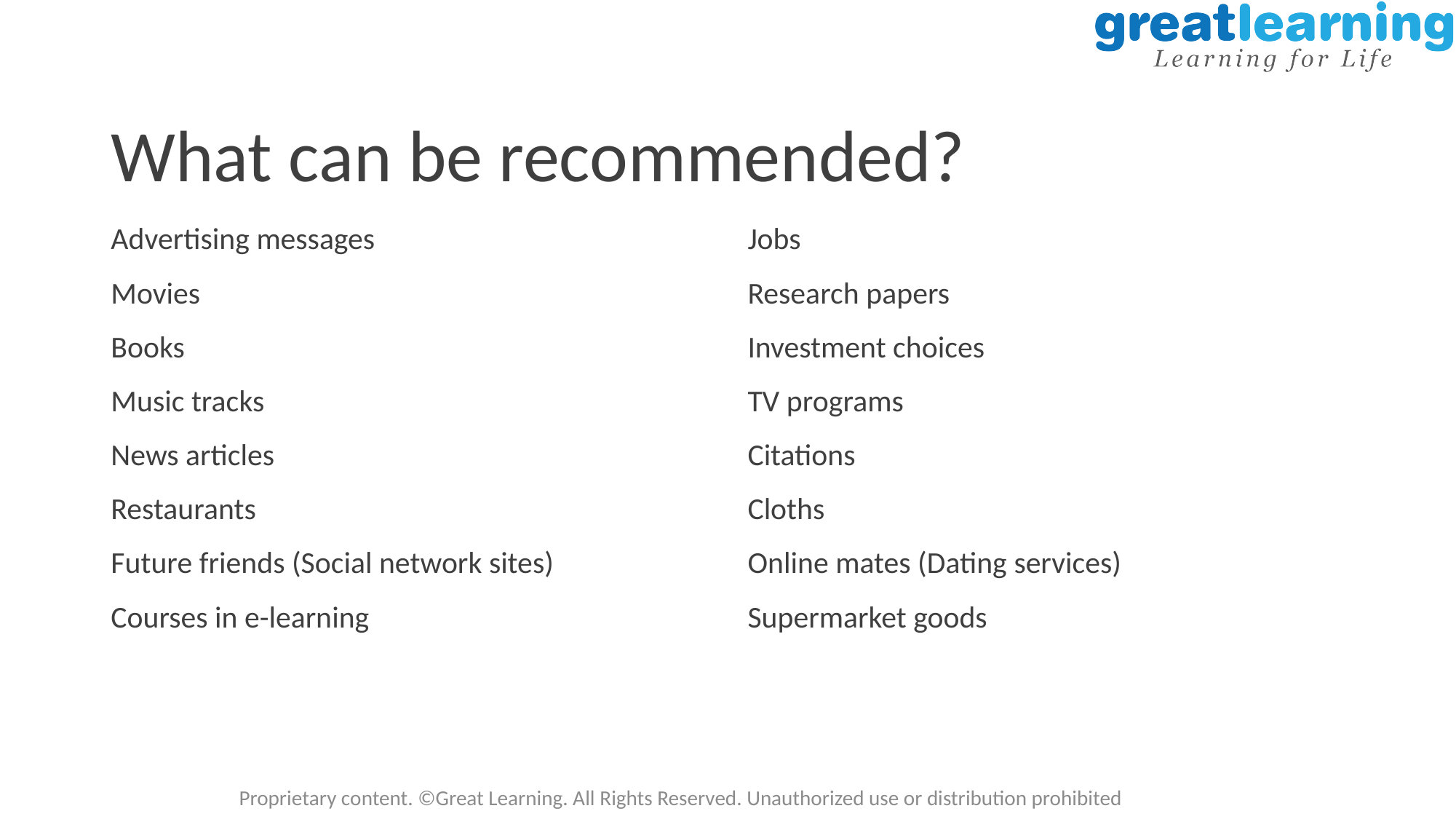

# What can be recommended?
Advertising messages
Movies
Books
Music tracks
News articles
Restaurants
Future friends (Social network sites)
Courses in e-learning
Jobs
Research papers
Investment choices
TV programs
Citations
Cloths
Online mates (Dating services)
Supermarket goods
Proprietary content. ©Great Learning. All Rights Reserved. Unauthorized use or distribution prohibited